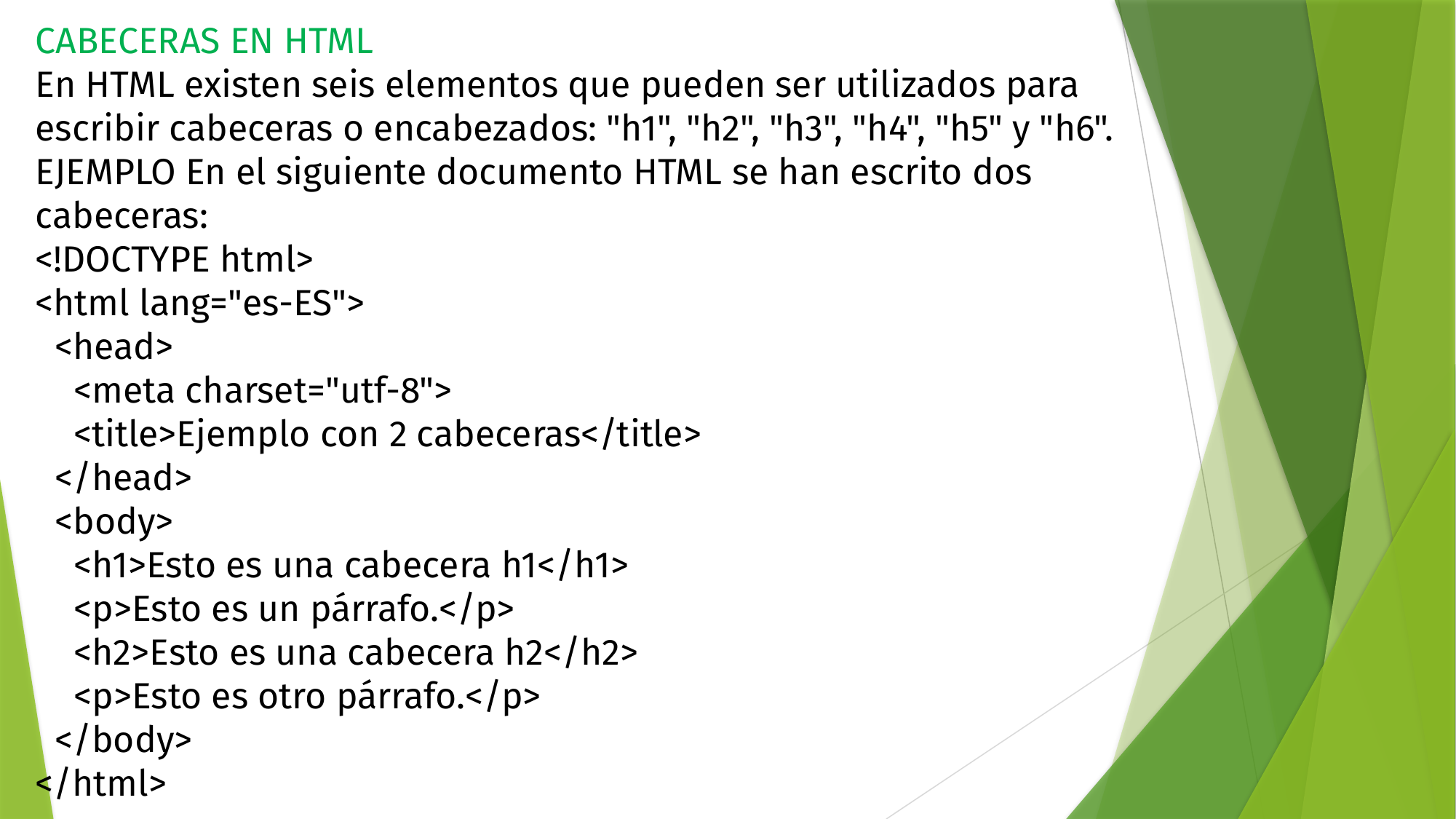

CABECERAS EN HTML
En HTML existen seis elementos que pueden ser utilizados para escribir cabeceras o encabezados: "h1", "h2", "h3", "h4", "h5" y "h6".
EJEMPLO En el siguiente documento HTML se han escrito dos cabeceras:
<!DOCTYPE html>
<html lang="es-ES">
  <head>
    <meta charset="utf-8">
    <title>Ejemplo con 2 cabeceras</title>
  </head>
  <body>
    <h1>Esto es una cabecera h1</h1>
    <p>Esto es un párrafo.</p>
    <h2>Esto es una cabecera h2</h2>
    <p>Esto es otro párrafo.</p>
  </body>
</html>